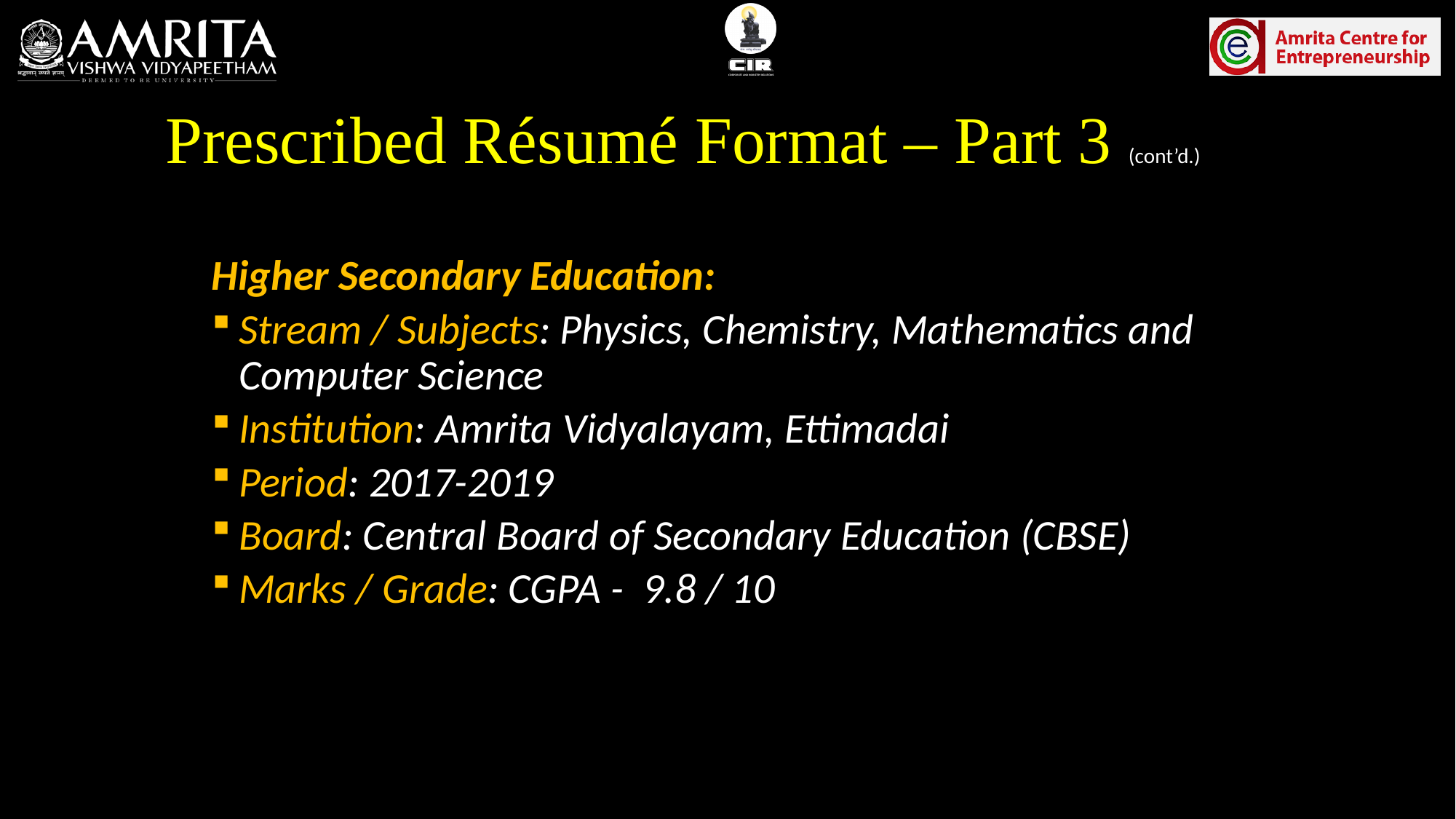

# Prescribed Résumé Format – Part 3 (cont’d.)

Higher Secondary Education:
Stream / Subjects: Physics, Chemistry, Mathematics and Computer Science
Institution: Amrita Vidyalayam, Ettimadai
Period: 2017-2019
Board: Central Board of Secondary Education (CBSE)
Marks / Grade: CGPA -  9.8 / 10